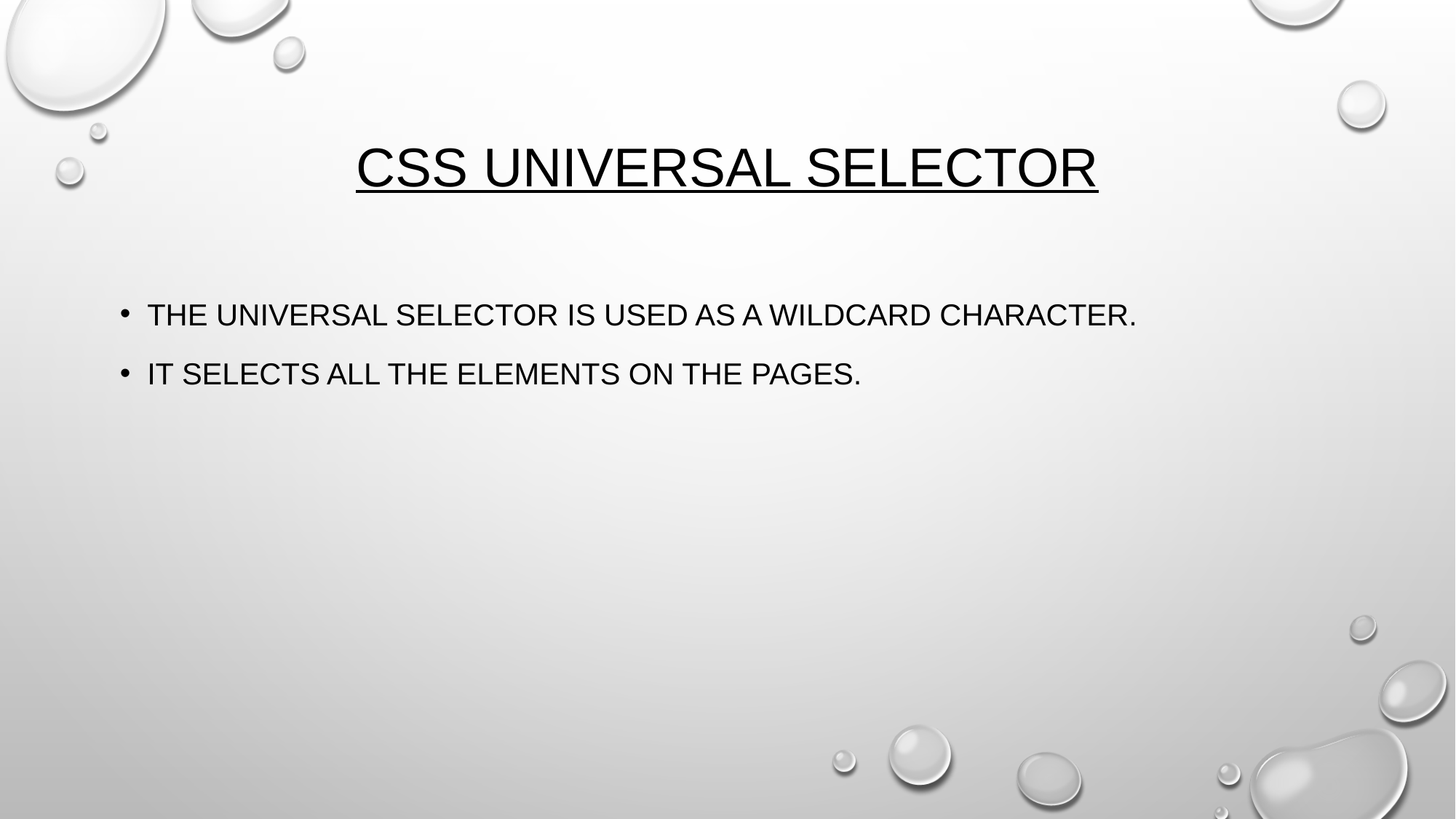

# CSS Universal Selector
The universal selector is used as a wildcard character.
It selects all the elements on the pages.